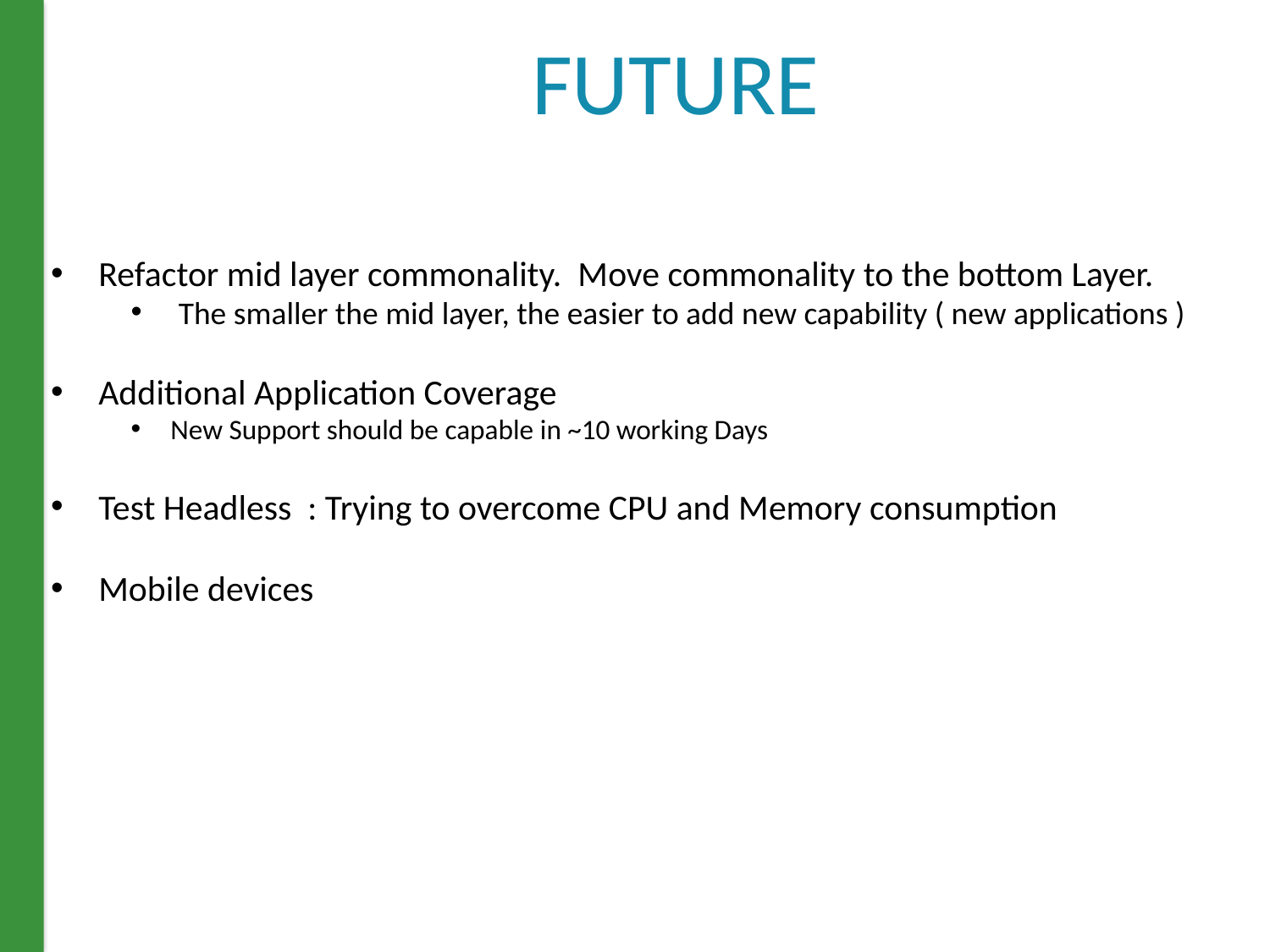

# FUTURE
Refactor mid layer commonality.  Move commonality to the bottom Layer.
The smaller the mid layer, the easier to add new capability ( new applications )

Additional Application Coverage
New Support should be capable in ~10 working Days

Test Headless  : Trying to overcome CPU and Memory consumption

Mobile devices